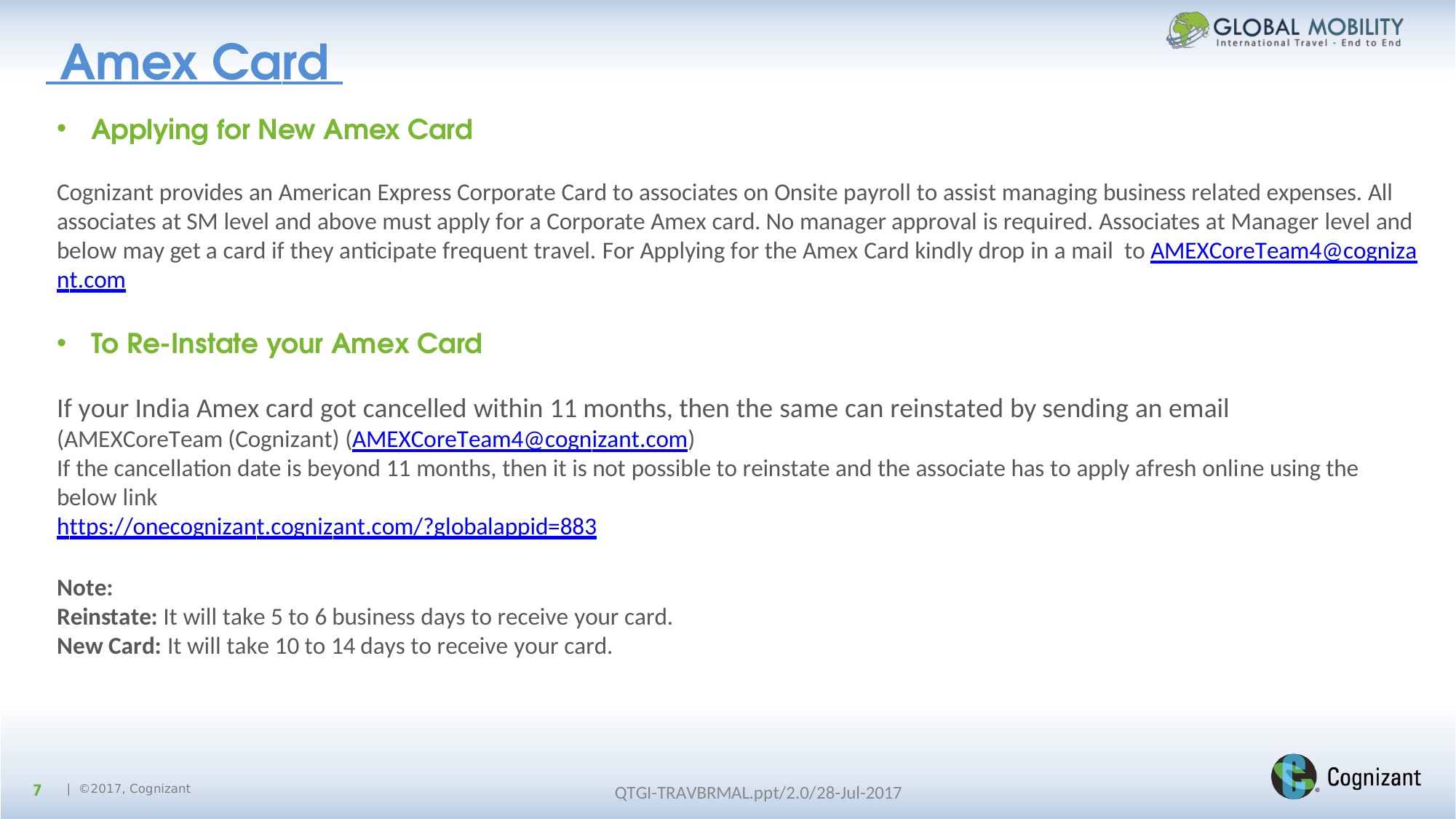

Amex Card
Applying for New Amex Card

Cognizant provides an American Express Corporate Card to associates on Onsite payroll to assist managing business related expenses. All associates at SM level and above must apply for a Corporate Amex card. No manager approval is required. Associates at Manager level and below may get a card if they anticipate frequent travel. For Applying for the Amex Card kindly drop in a mail  to AMEXCoreTeam4@cognizant.com

To Re-Instate your Amex Card

If your India Amex card got cancelled within 11 months, then the same can reinstated by sending an email (AMEXCoreTeam (Cognizant) (AMEXCoreTeam4@cognizant.com)
If the cancellation date is beyond 11 months, then it is not possible to reinstate and the associate has to apply afresh online using the
below link
https://onecognizant.cognizant.com/?globalappid=883

Note:
Reinstate: It will take 5 to 6 business days to receive your card.
New Card: It will take 10 to 14 days to receive your card.

7
QTGI-TRAVBRMAL.ppt/2.0/28-Jul-2017
|  ©2017, Cognizant